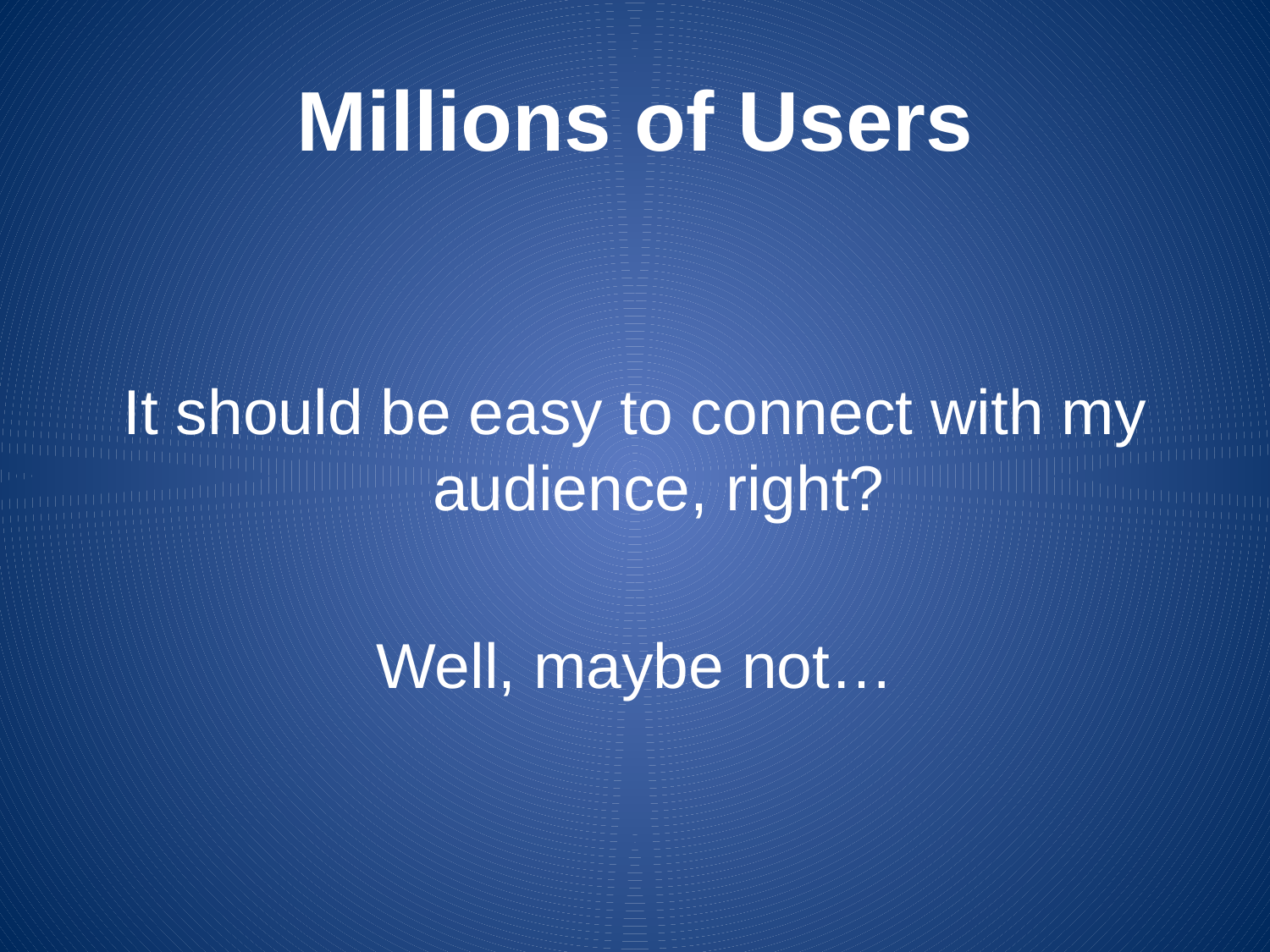

# Millions of Users
It should be easy to connect with my audience, right?

Well, maybe not…